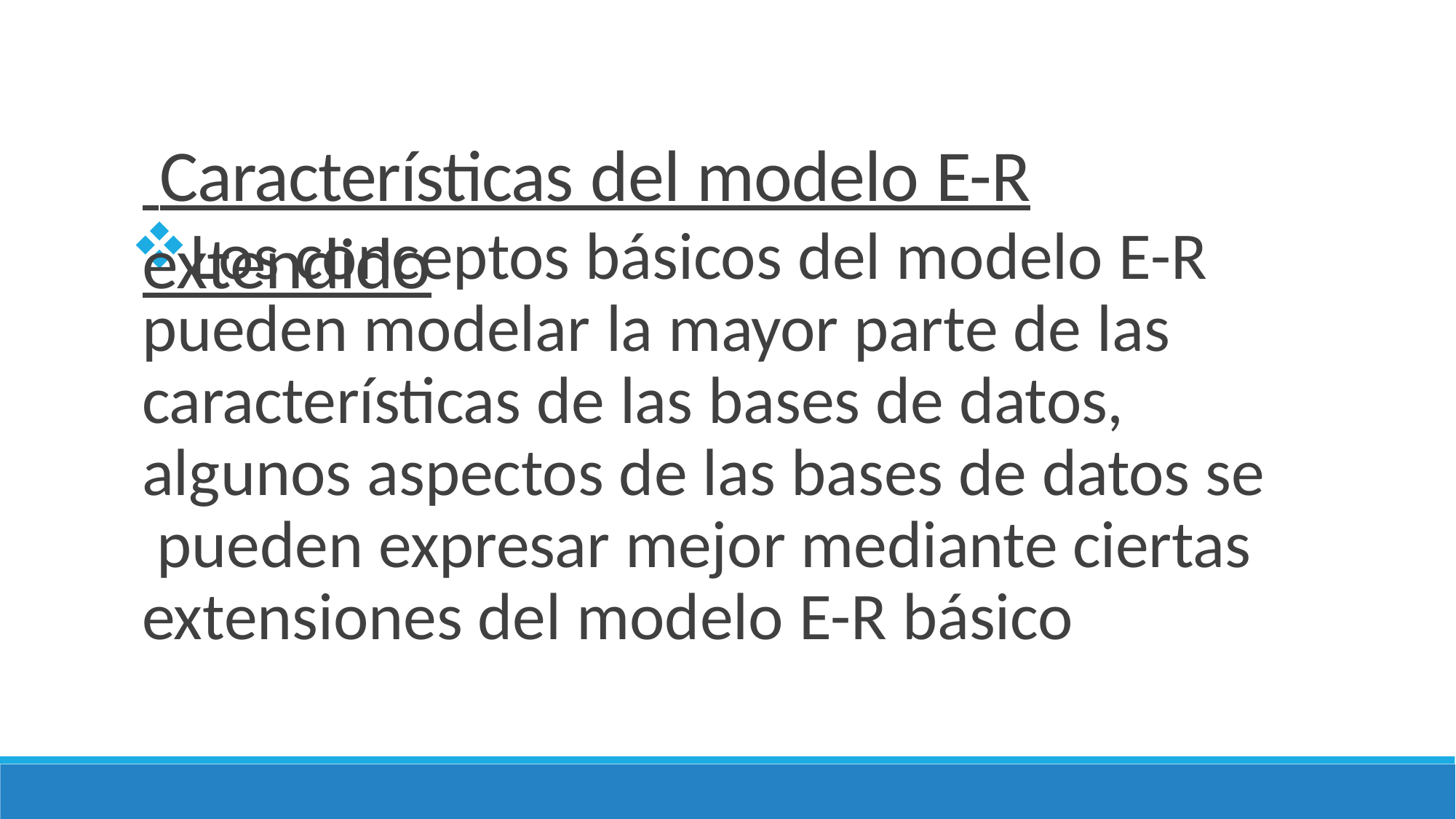

# Características del modelo E-R extendido
Los conceptos básicos del modelo E-R  pueden modelar la mayor parte de las  características de las bases de datos,  algunos aspectos de las bases de datos se  pueden expresar mejor mediante ciertas  extensiones del modelo E-R básico